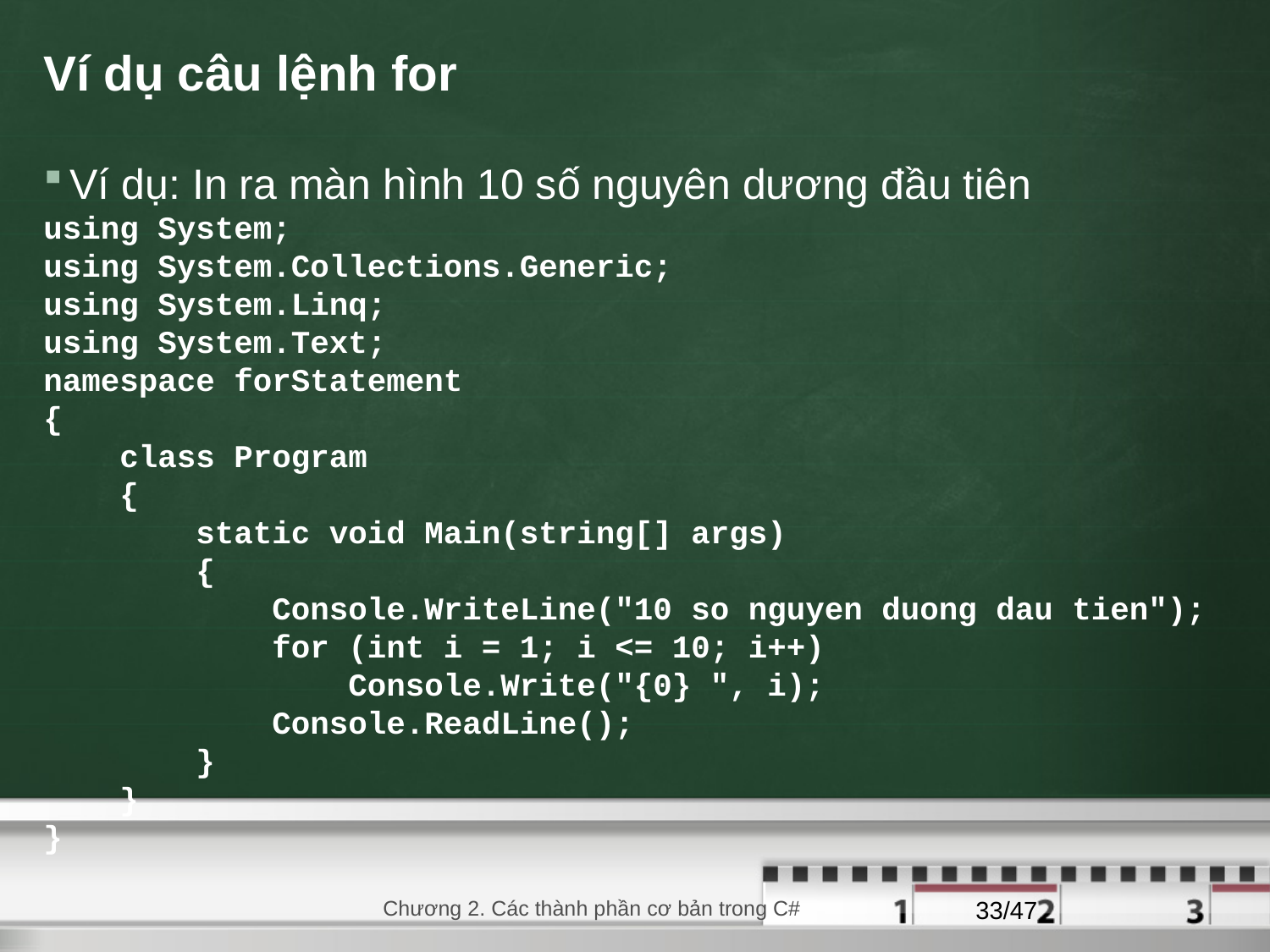

# Ví dụ câu lệnh for
Ví dụ: In ra màn hình 10 số nguyên dương đầu tiên
using System;
using System.Collections.Generic;
using System.Linq;
using System.Text;
namespace forStatement
{
    class Program
    {
        static void Main(string[] args)
        {
            Console.WriteLine("10 so nguyen duong dau tien");
            for (int i = 1; i <= 10; i++)
                Console.Write("{0} ", i);
            Console.ReadLine();
        }
    }
}

29/08/2020
Chương 2. Các thành phần cơ bản trong C#
33/47